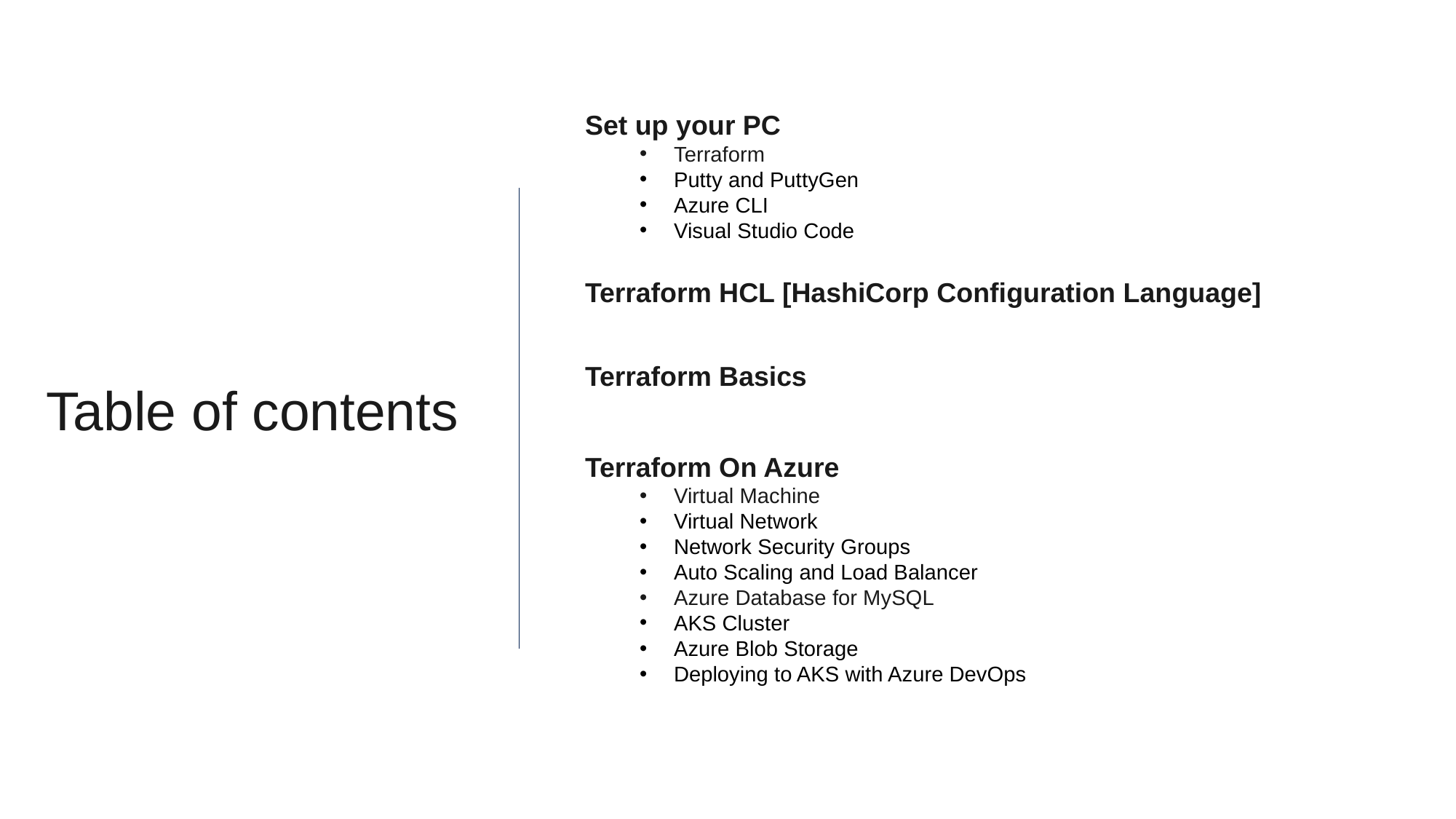

Set up your PC
Terraform
Putty and PuttyGen
Azure CLI
Visual Studio Code

Terraform HCL [HashiCorp Configuration Language]

Terraform Basics

Terraform On Azure
Virtual Machine
Virtual Network
Network Security Groups
Auto Scaling and Load Balancer
Azure Database for MySQL
AKS Cluster
Azure Blob Storage
Deploying to AKS with Azure DevOps

Table of contents